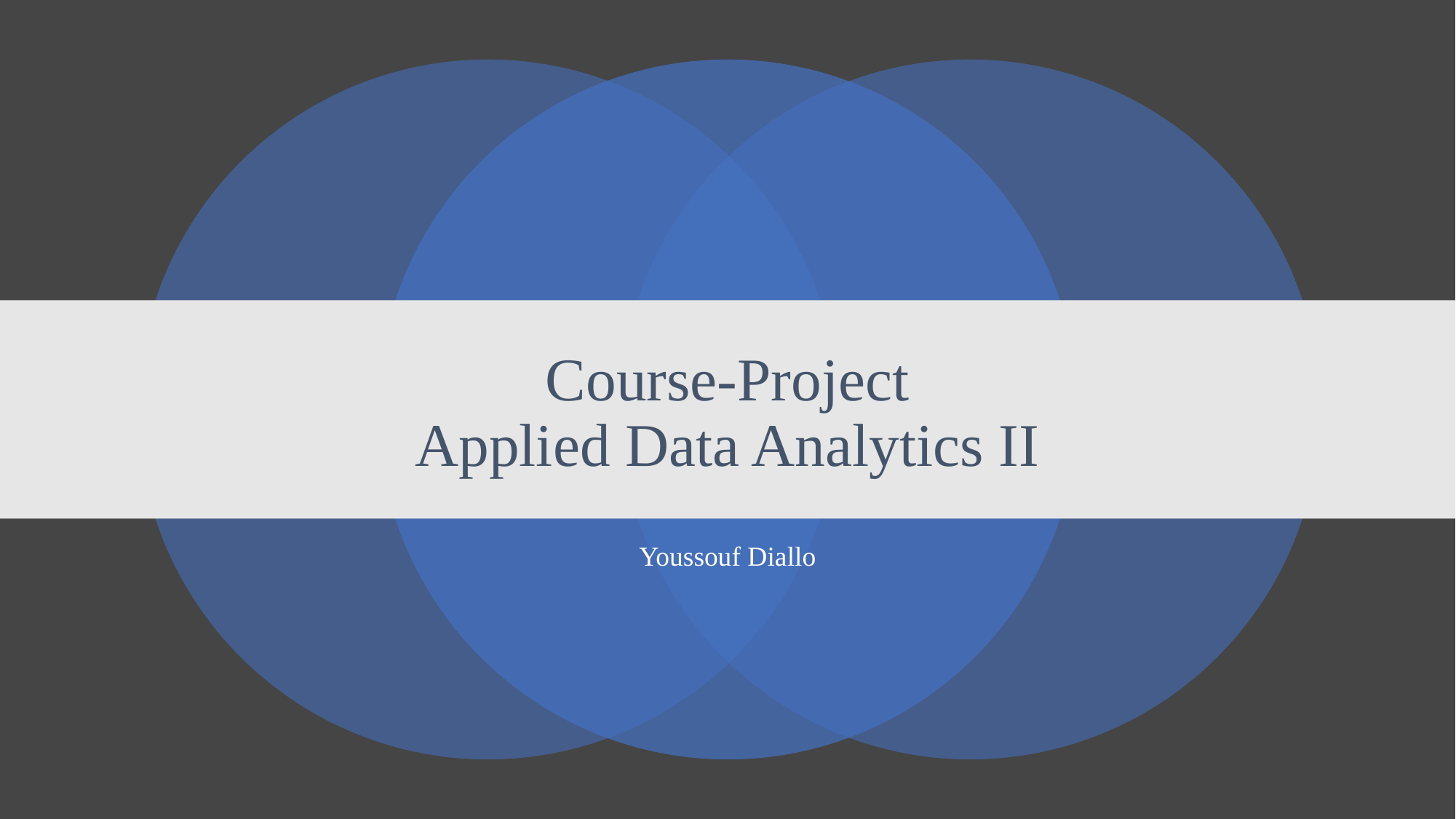

# Course-Project Applied Data Analytics II
Youssouf Diallo